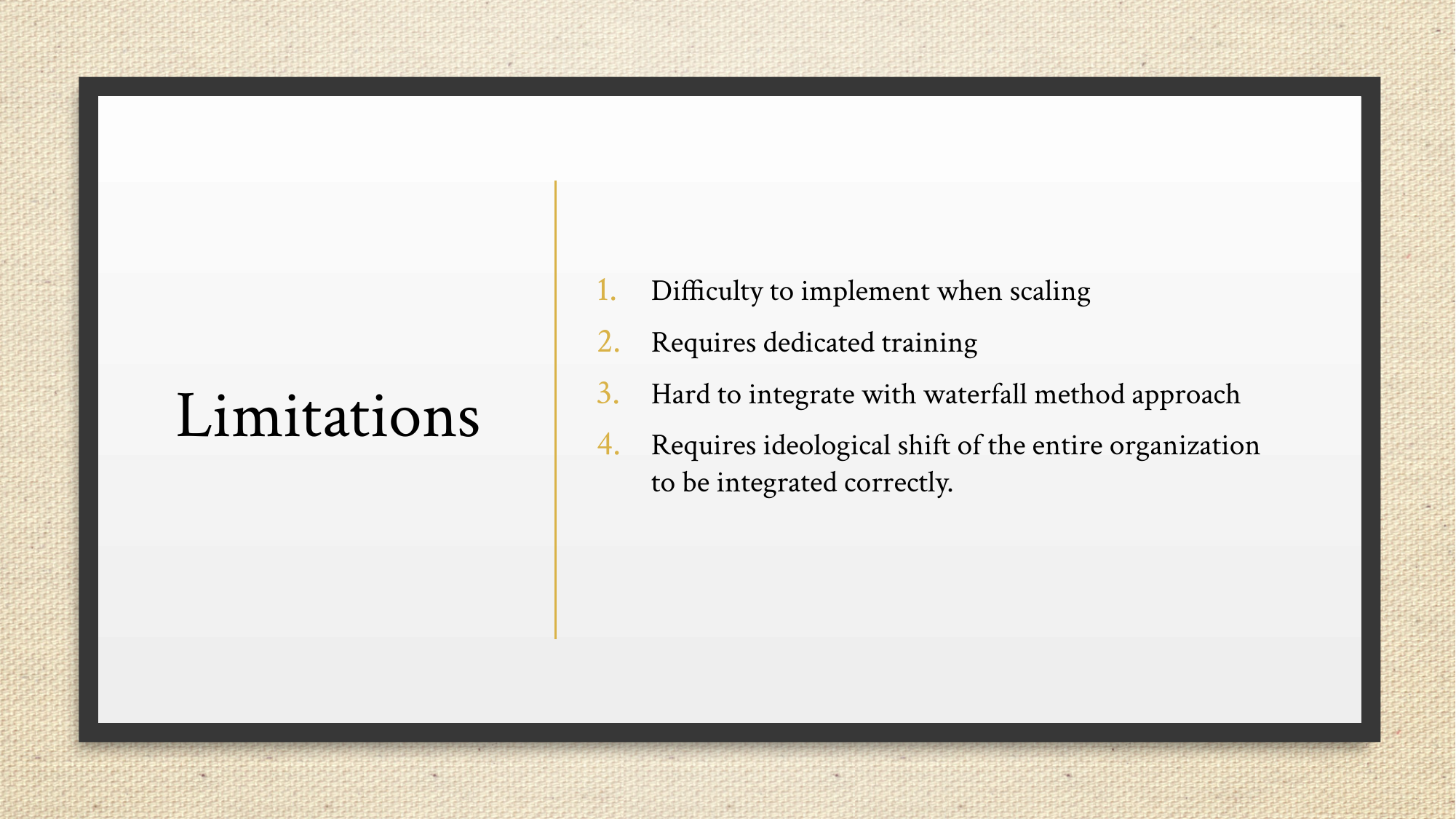

# Limitations
Difficulty to implement when scaling
Requires dedicated training
Hard to integrate with waterfall method approach
Requires ideological shift of the entire organization to be integrated correctly.